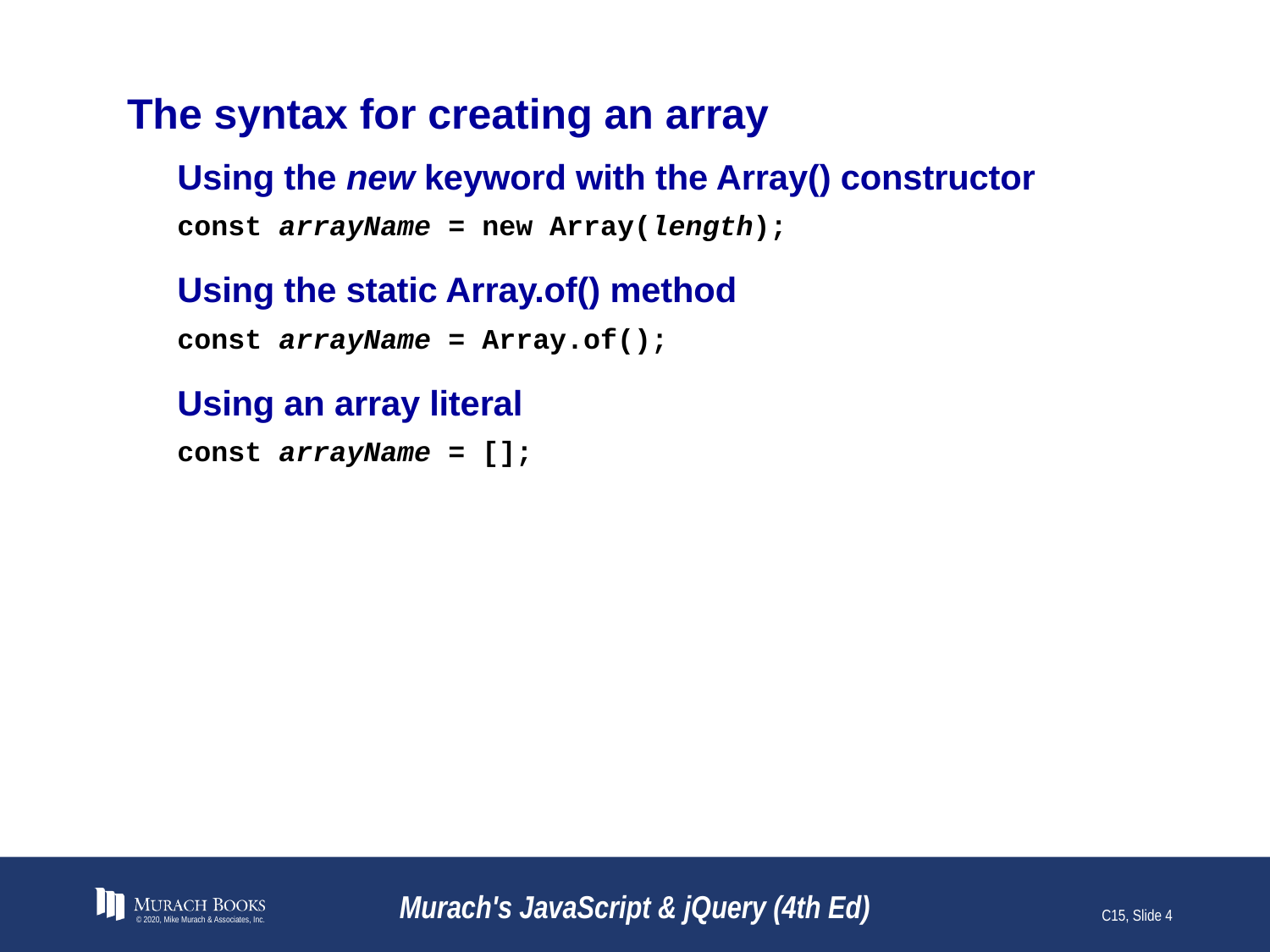

# The syntax for creating an array
Using the new keyword with the Array() constructor
const arrayName = new Array(length);
Using the static Array.of() method
const arrayName = Array.of();
Using an array literal
const arrayName = [];

© 2020, Mike Murach & Associates, Inc.
Murach's JavaScript & jQuery (4th Ed)

C15, Slide 4